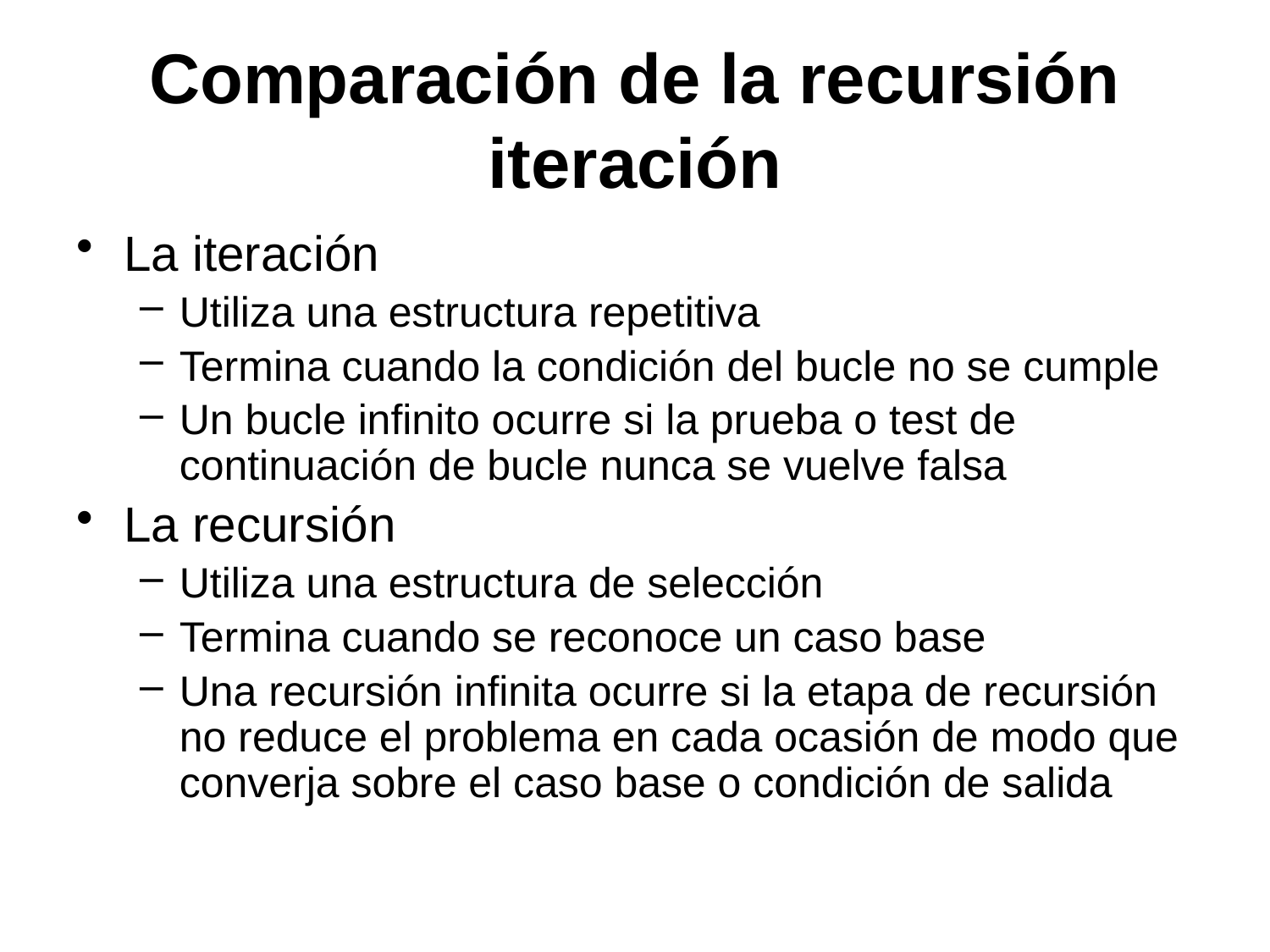

# Comparación de la recursión iteración
La iteración
Utiliza una estructura repetitiva
Termina cuando la condición del bucle no se cumple
Un bucle infinito ocurre si la prueba o test de continuación de bucle nunca se vuelve falsa
La recursión
Utiliza una estructura de selección
Termina cuando se reconoce un caso base
Una recursión infinita ocurre si la etapa de recursión no reduce el problema en cada ocasión de modo que converja sobre el caso base o condición de salida